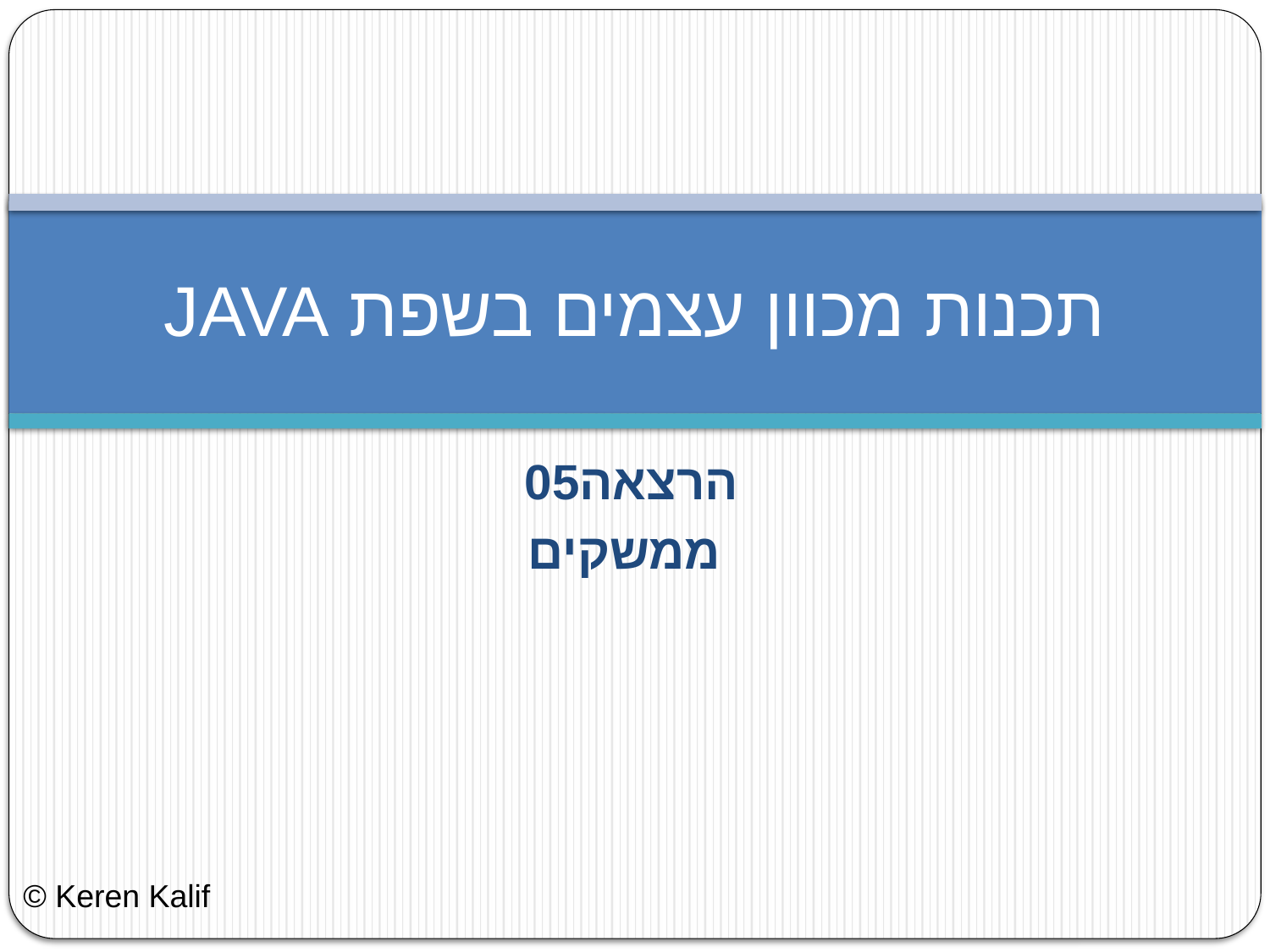

# תכנות מכוון עצמים בשפת JAVA
הרצאה05
ממשקים

© Keren Kalif